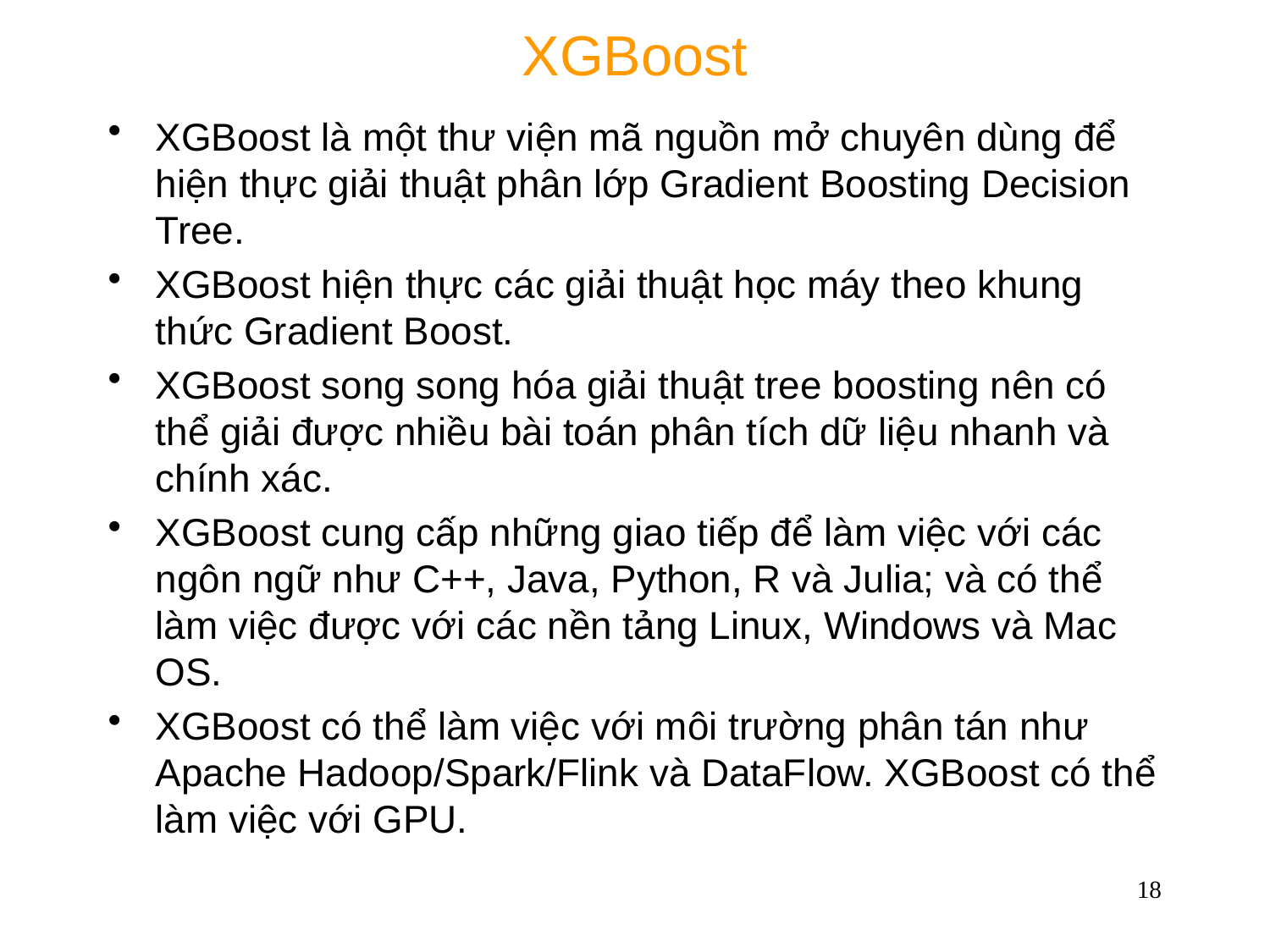

# XGBoost
XGBoost là một thư viện mã nguồn mở chuyên dùng để hiện thực giải thuật phân lớp Gradient Boosting Decision Tree.
XGBoost hiện thực các giải thuật học máy theo khung thức Gradient Boost.
XGBoost song song hóa giải thuật tree boosting nên có thể giải được nhiều bài toán phân tích dữ liệu nhanh và chính xác.
XGBoost cung cấp những giao tiếp để làm việc với các ngôn ngữ như C++, Java, Python, R và Julia; và có thể làm việc được với các nền tảng Linux, Windows và Mac OS.
XGBoost có thể làm việc với môi trường phân tán như Apache Hadoop/Spark/Flink và DataFlow. XGBoost có thể làm việc với GPU.
18